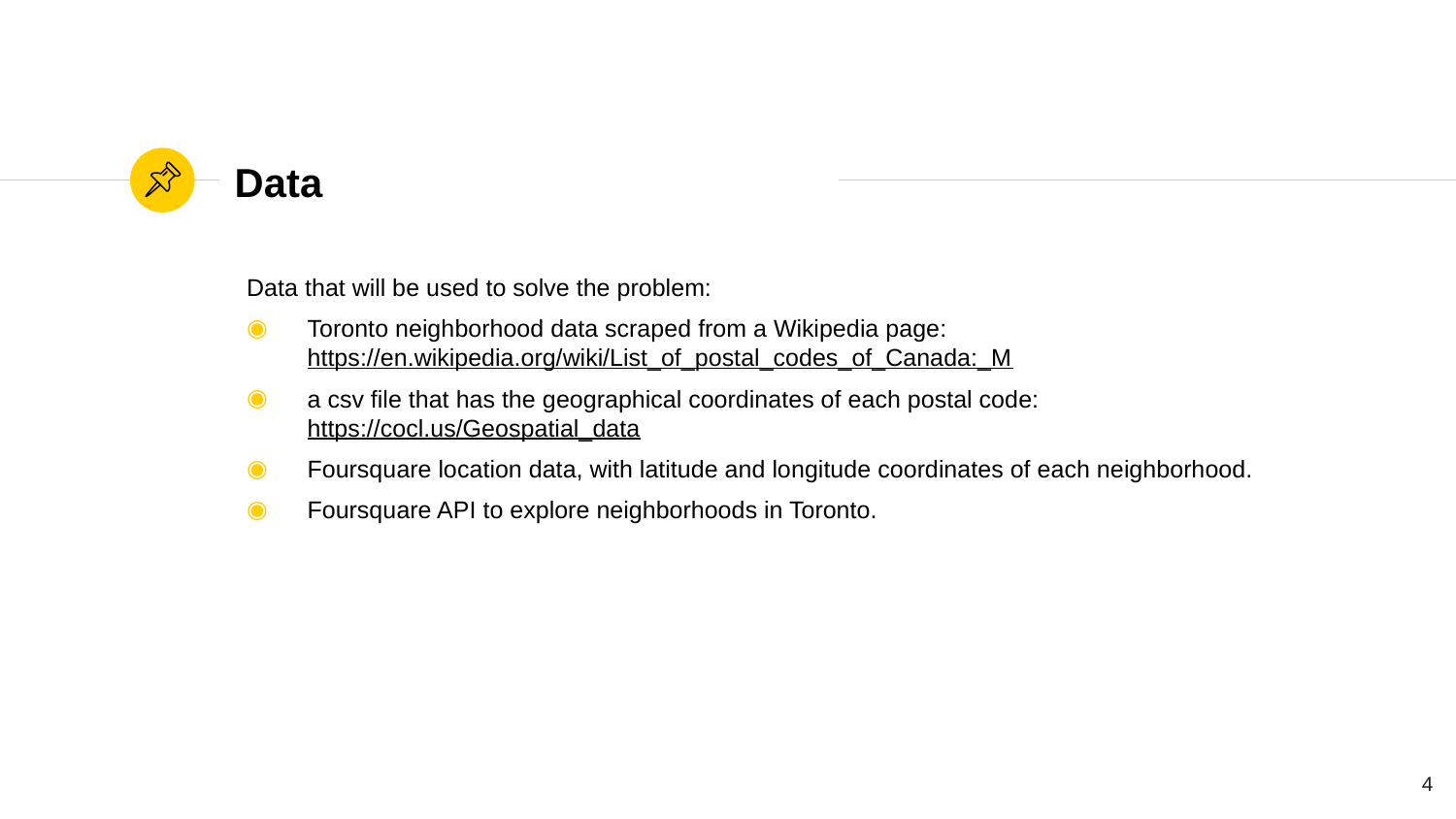

# Data

Data that will be used to solve the problem:
Toronto neighborhood data scraped from a Wikipedia page: https://en.wikipedia.org/wiki/List_of_postal_codes_of_Canada:_M
a csv file that has the geographical coordinates of each postal code: https://cocl.us/Geospatial_data
Foursquare location data, with latitude and longitude coordinates of each neighborhood.
Foursquare API to explore neighborhoods in Toronto.

4